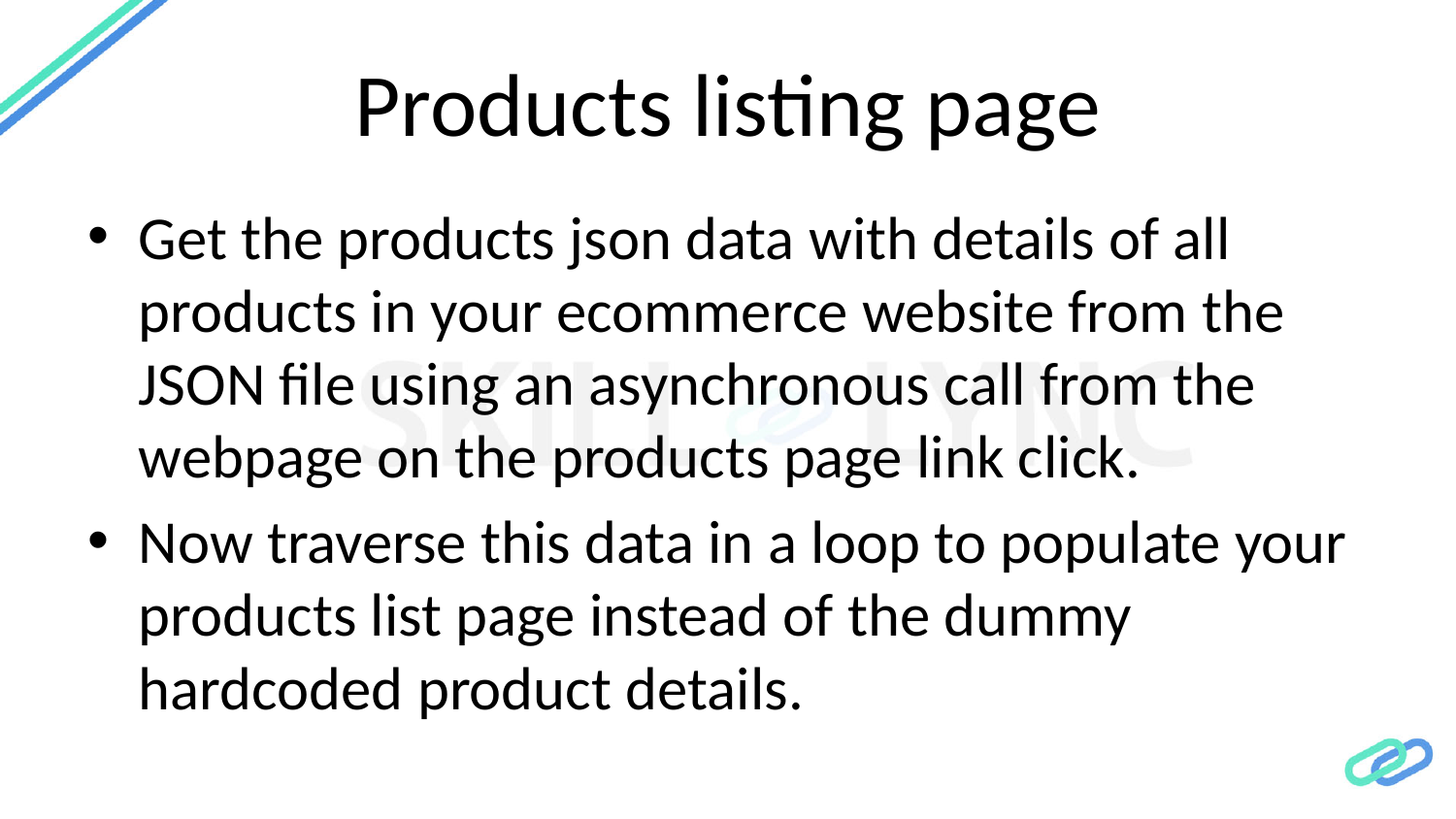

# Products listing page
Get the products json data with details of all products in your ecommerce website from the JSON file using an asynchronous call from the webpage on the products page link click.
Now traverse this data in a loop to populate your products list page instead of the dummy hardcoded product details.